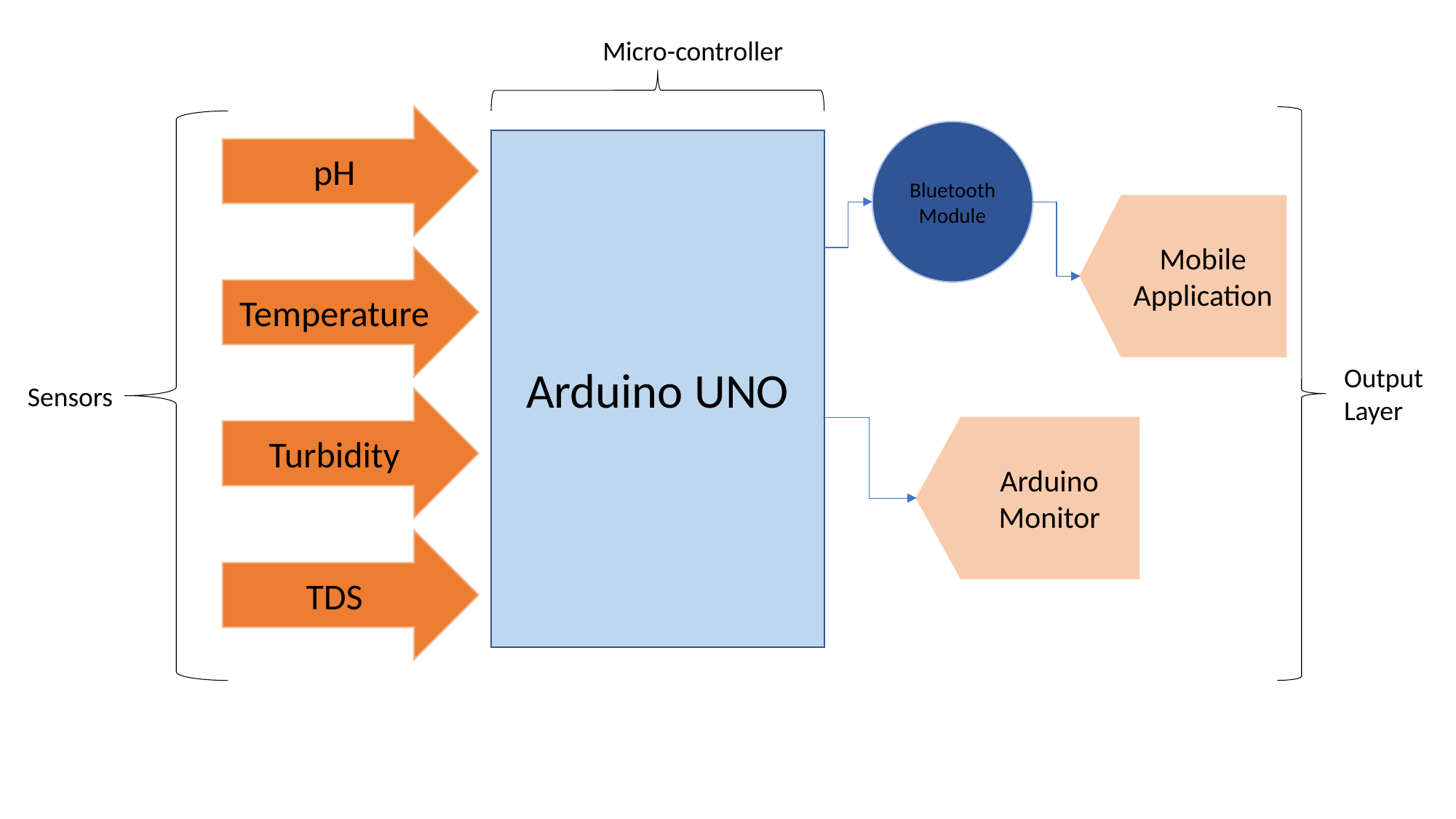

Micro-controller
pH

Bluetooth
Module
Arduino UNO

Mobile
Application
Temperature
Output Layer
Sensors
Turbidity

Arduino
Monitor
TDS